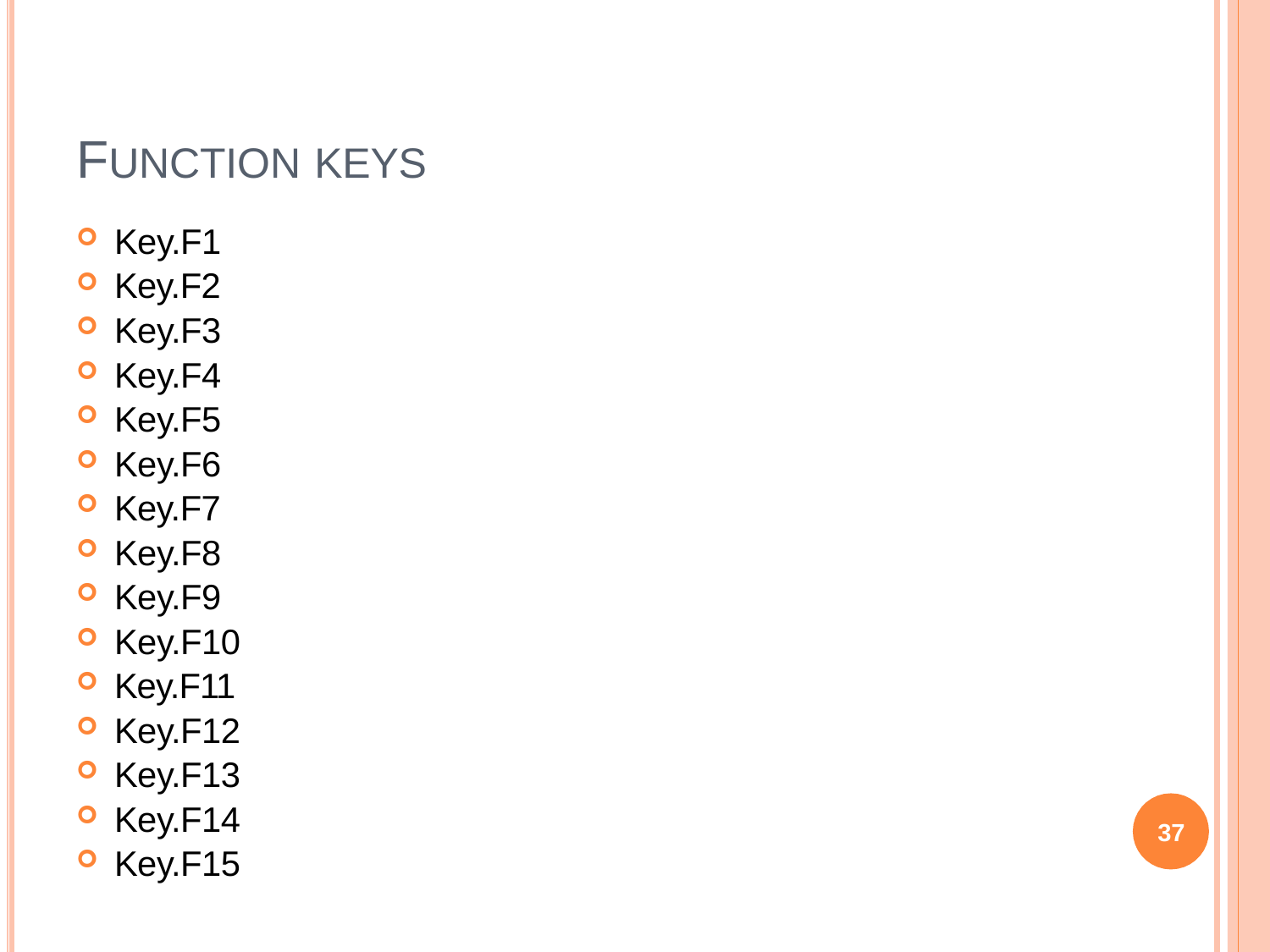

# FUNCTION KEYS
Key.F1
Key.F2
Key.F3
Key.F4
Key.F5
Key.F6
Key.F7
Key.F8
Key.F9
Key.F10
Key.F11
Key.F12
Key.F13
Key.F14
Key.F15
37